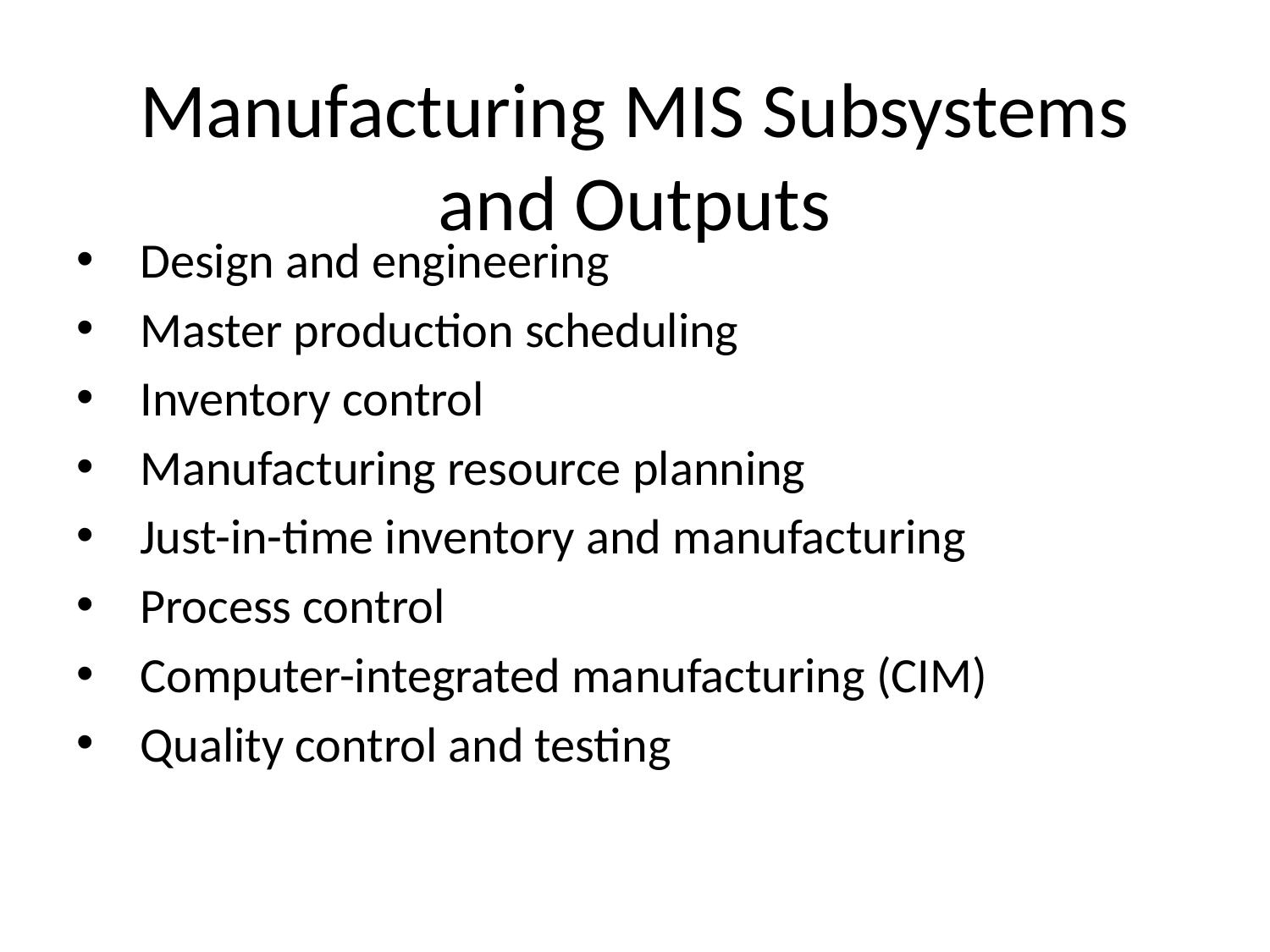

# Manufacturing MIS Subsystems and Outputs
Design and engineering
Master production scheduling
Inventory control
Manufacturing resource planning
Just-in-time inventory and manufacturing
Process control
Computer-integrated manufacturing (CIM)
Quality control and testing